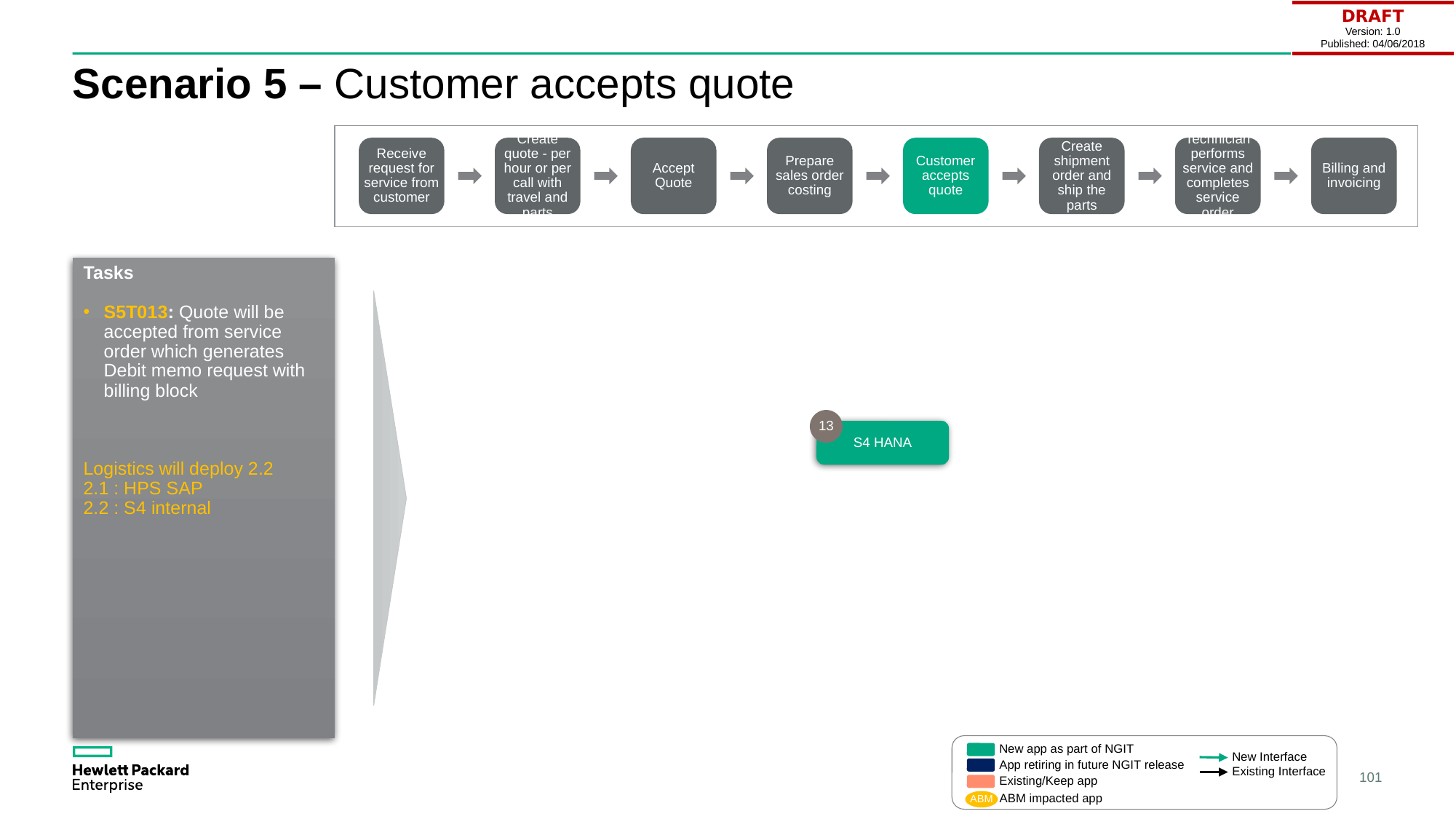

| DRAFT Version: 1.0 Published: 04/06/2018 |
| --- |
# Scenario 5 – Customer accepts quote

Receive request for service from customer
Create quote - per hour or per call with travel and parts
Accept Quote
Prepare sales order costing
Customer accepts quote
Create shipment order and ship the parts
Technician performs service and completes service order
Billing and invoicing

Tasks

S5T013: Quote will be accepted from service order which generates Debit memo request with billing block

Logistics will deploy 2.2
2.1 : HPS SAP
2.2 : S4 internal

13
S4 HANA

New app as part of NGIT

New Interface
App retiring in future NGIT release

Existing Interface
Existing/Keep app

ABM impacted app
ABM
101